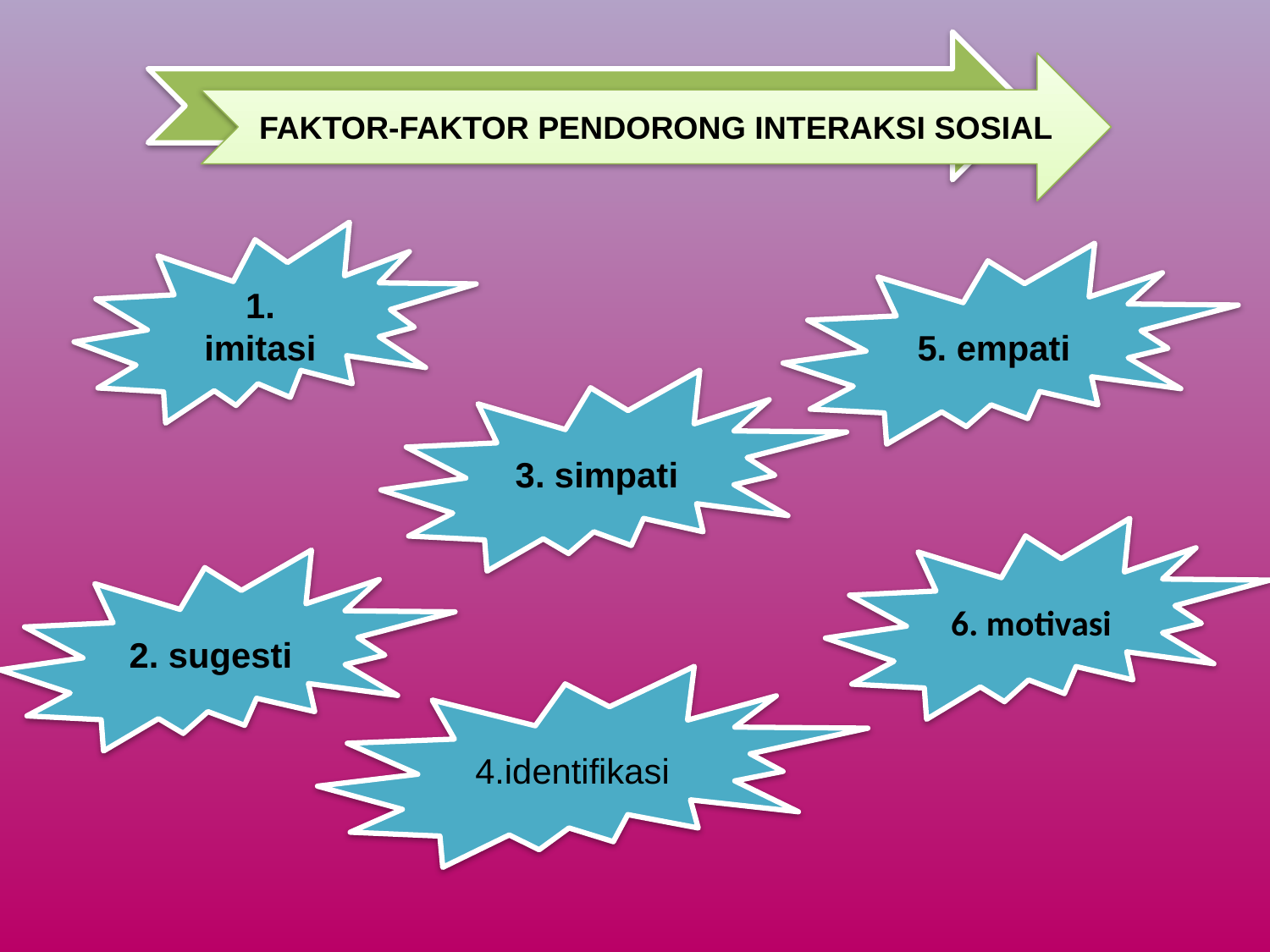

FAKTOR-FAKTOR PENDORONG INTERAKSI SOSIAL
1. imitasi
5. empati
3. simpati
6. motivasi
2. sugesti
4.identifikasi